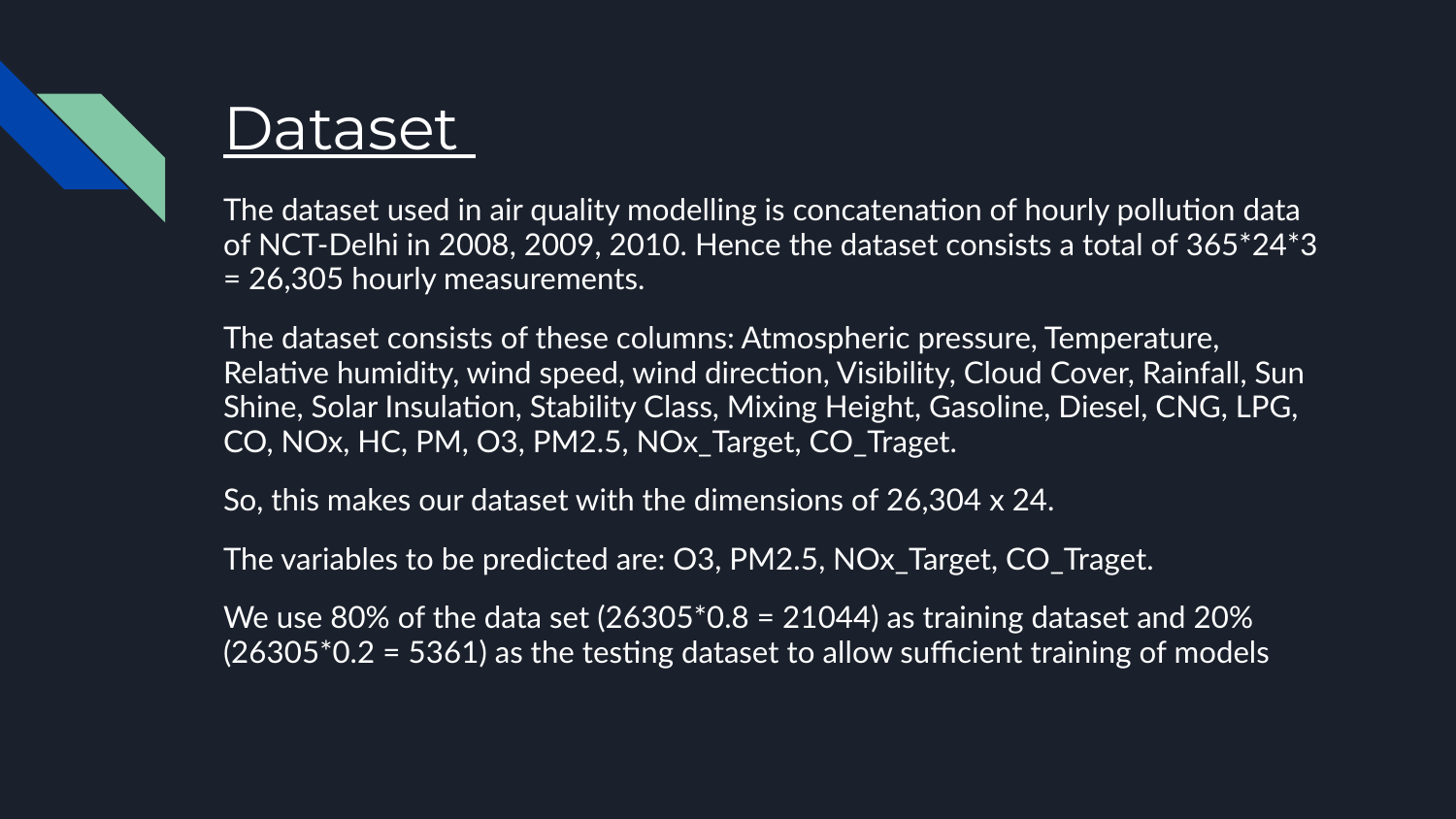

# Dataset
The dataset used in air quality modelling is concatenation of hourly pollution data of NCT-Delhi in 2008, 2009, 2010. Hence the dataset consists a total of 365*24*3 = 26,305 hourly measurements.
The dataset consists of these columns: Atmospheric pressure, Temperature, Relative humidity, wind speed, wind direction, Visibility, Cloud Cover, Rainfall, Sun Shine, Solar Insulation, Stability Class, Mixing Height, Gasoline, Diesel, CNG, LPG, CO, NOx, HC, PM, O3, PM2.5, NOx_Target, CO_Traget.
So, this makes our dataset with the dimensions of 26,304 x 24.
The variables to be predicted are: O3, PM2.5, NOx_Target, CO_Traget.
We use 80% of the data set (26305*0.8 = 21044) as training dataset and 20% (26305*0.2 = 5361) as the testing dataset to allow sufficient training of models